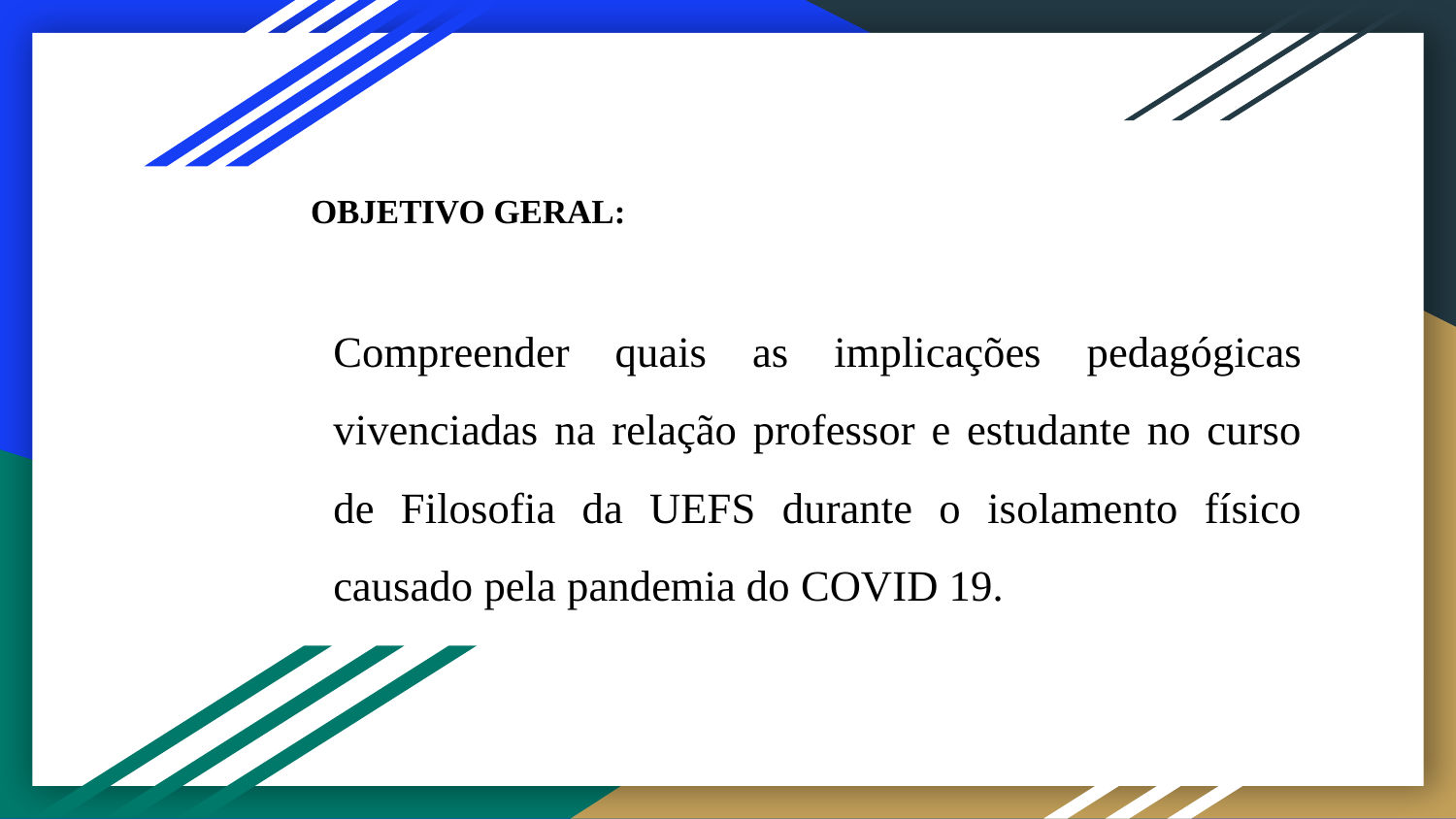

# OBJETIVO GERAL:
Compreender quais as implicações pedagógicas vivenciadas na relação professor e estudante no curso de Filosofia da UEFS durante o isolamento físico causado pela pandemia do COVID 19.